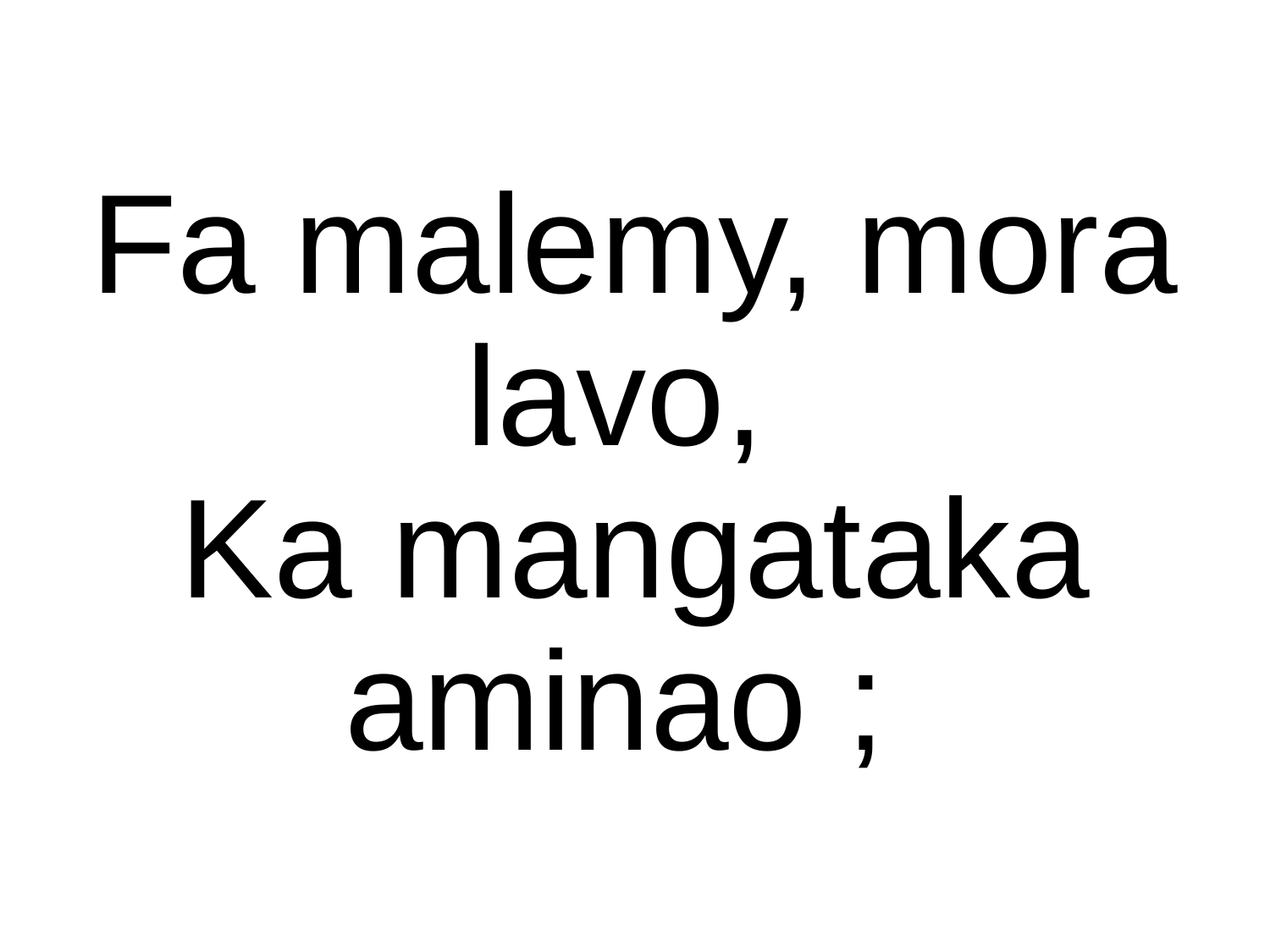

Fa malemy, mora lavo,
Ka mangataka aminao ;